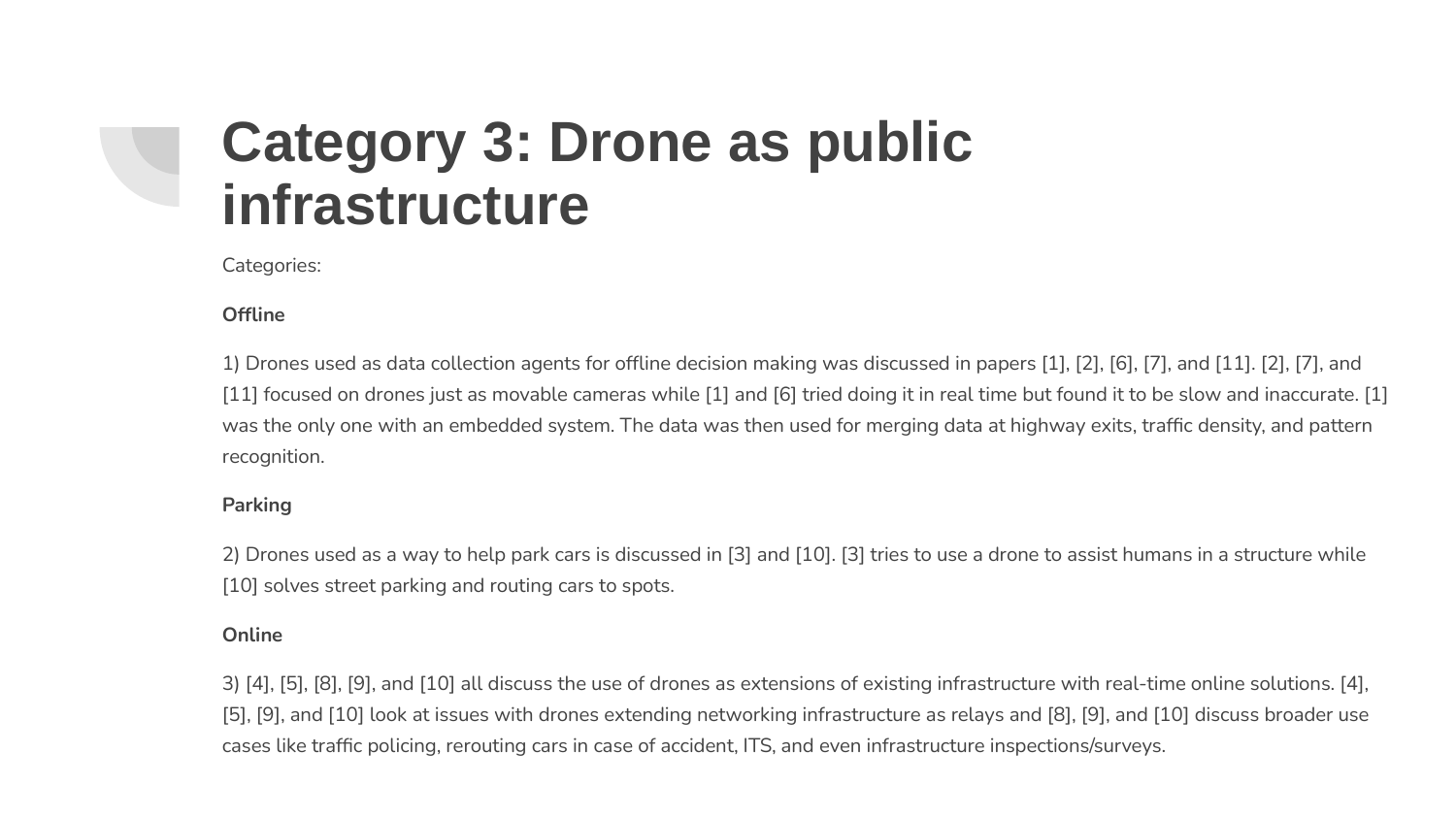

# Category 3: Drone as public infrastructure
Categories:
Offline
1) Drones used as data collection agents for offline decision making was discussed in papers [1], [2], [6], [7], and [11]. [2], [7], and [11] focused on drones just as movable cameras while [1] and [6] tried doing it in real time but found it to be slow and inaccurate. [1] was the only one with an embedded system. The data was then used for merging data at highway exits, traffic density, and pattern recognition.
Parking
2) Drones used as a way to help park cars is discussed in [3] and [10]. [3] tries to use a drone to assist humans in a structure while [10] solves street parking and routing cars to spots.
Online
3) [4], [5], [8], [9], and [10] all discuss the use of drones as extensions of existing infrastructure with real-time online solutions. [4], [5], [9], and [10] look at issues with drones extending networking infrastructure as relays and [8], [9], and [10] discuss broader use cases like traffic policing, rerouting cars in case of accident, ITS, and even infrastructure inspections/surveys.